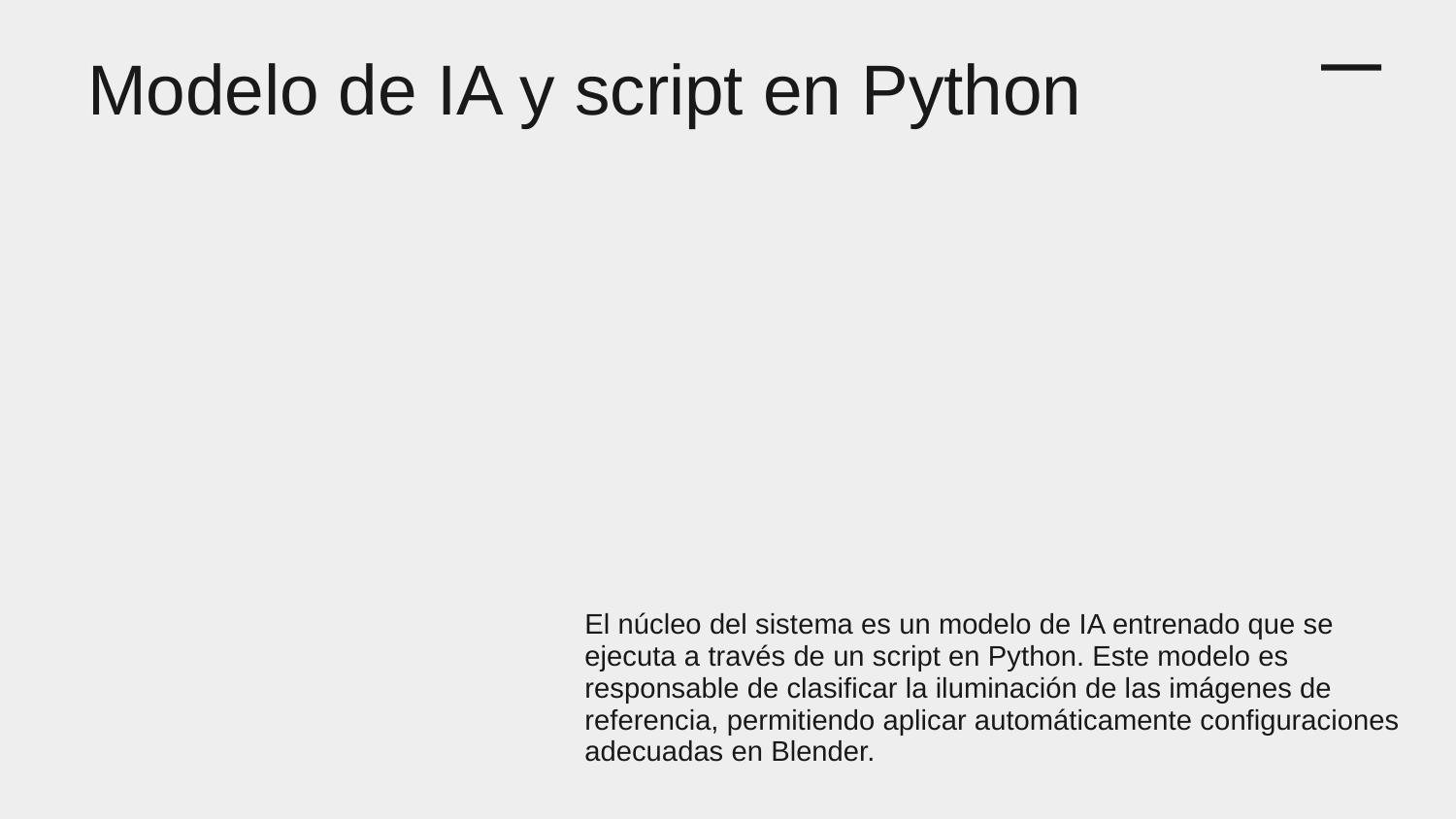

# Modelo de IA y script en Python
El núcleo del sistema es un modelo de IA entrenado que se ejecuta a través de un script en Python. Este modelo es responsable de clasificar la iluminación de las imágenes de referencia, permitiendo aplicar automáticamente configuraciones adecuadas en Blender.